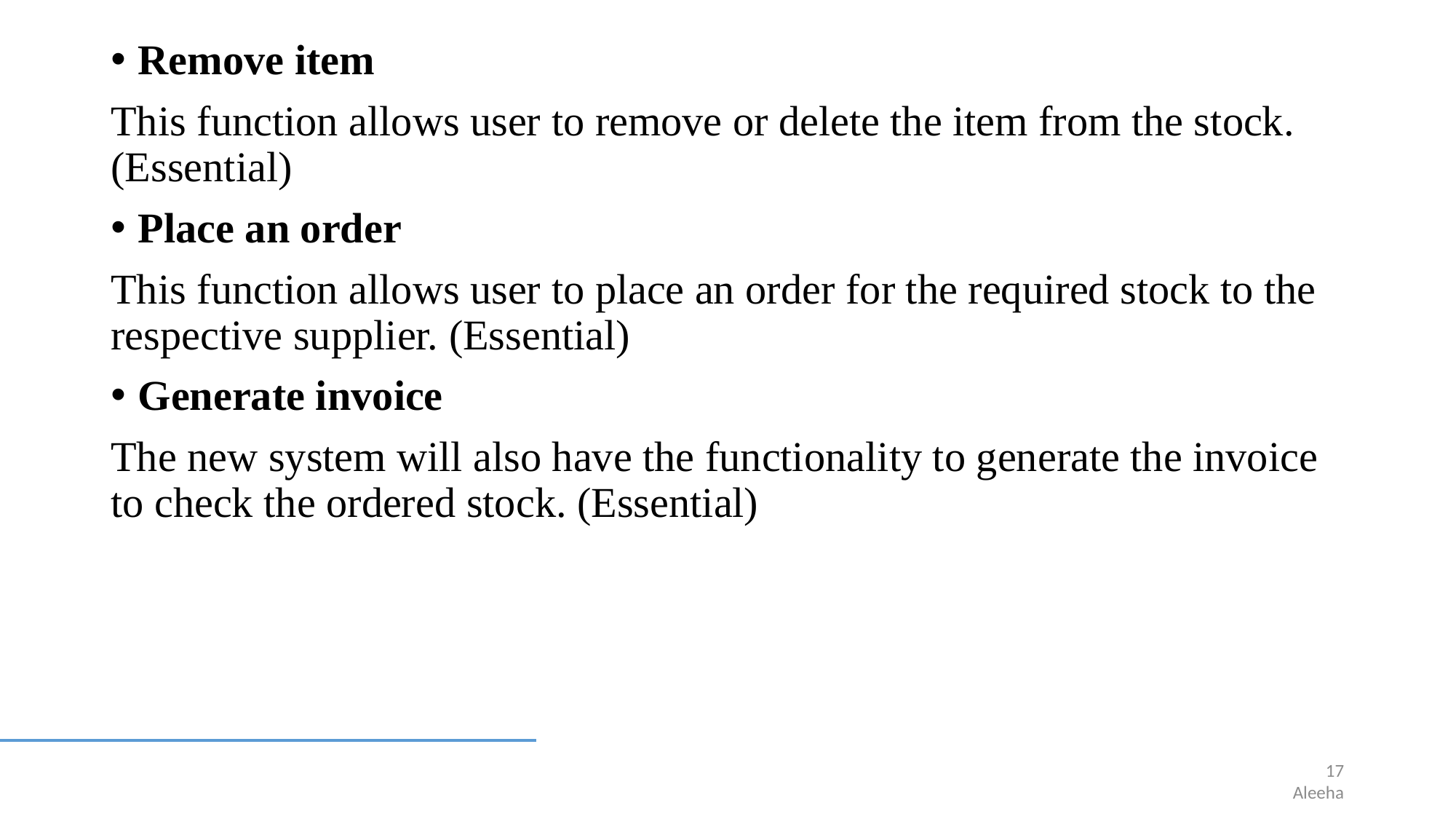

Remove item
This function allows user to remove or delete the item from the stock. (Essential)
Place an order
This function allows user to place an order for the required stock to the respective supplier. (Essential)
Generate invoice
The new system will also have the functionality to generate the invoice to check the ordered stock. (Essential)
17
Aleeha